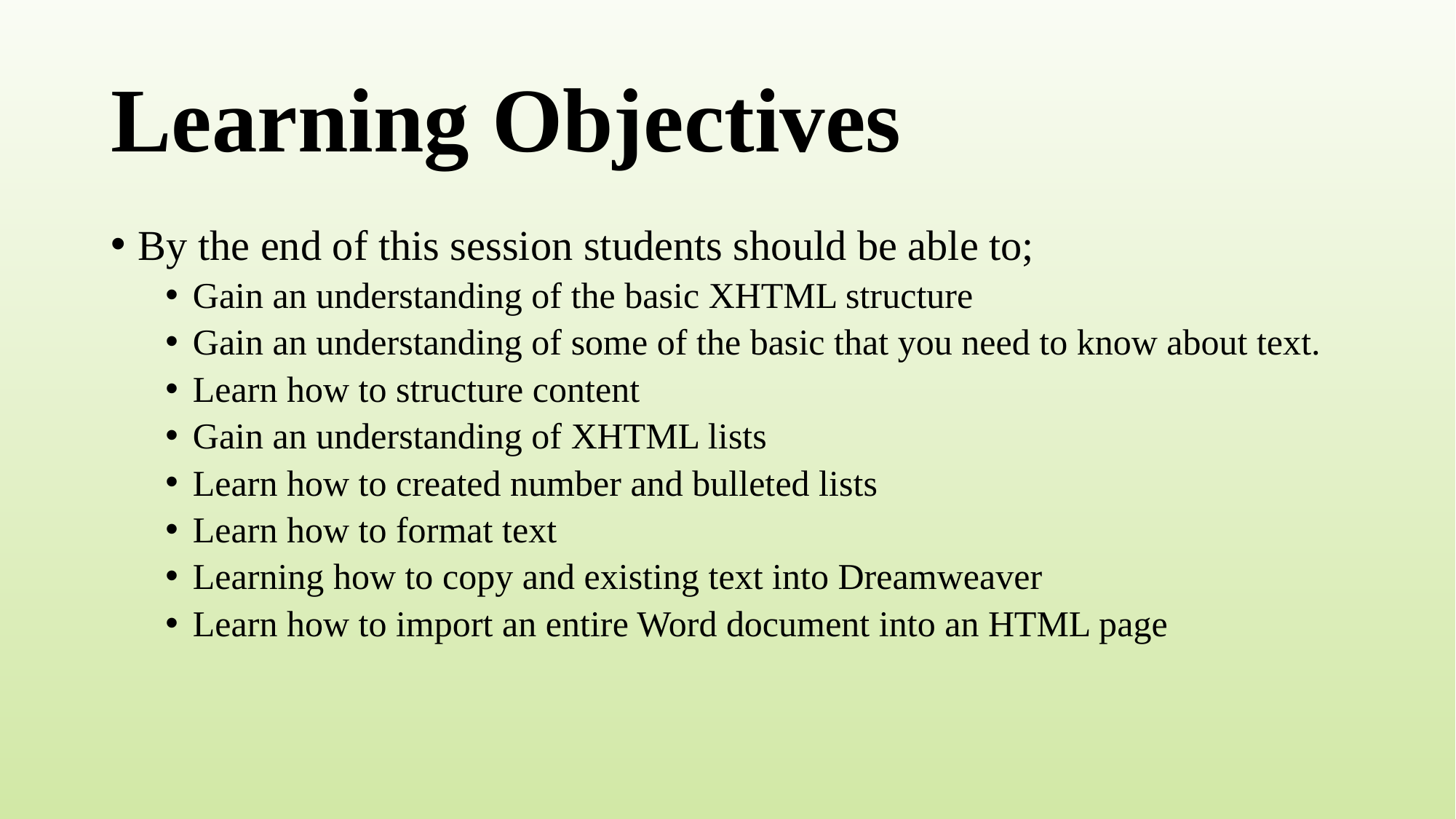

# Learning Objectives
By the end of this session students should be able to;
Gain an understanding of the basic XHTML structure
Gain an understanding of some of the basic that you need to know about text.
Learn how to structure content
Gain an understanding of XHTML lists
Learn how to created number and bulleted lists
Learn how to format text
Learning how to copy and existing text into Dreamweaver
Learn how to import an entire Word document into an HTML page